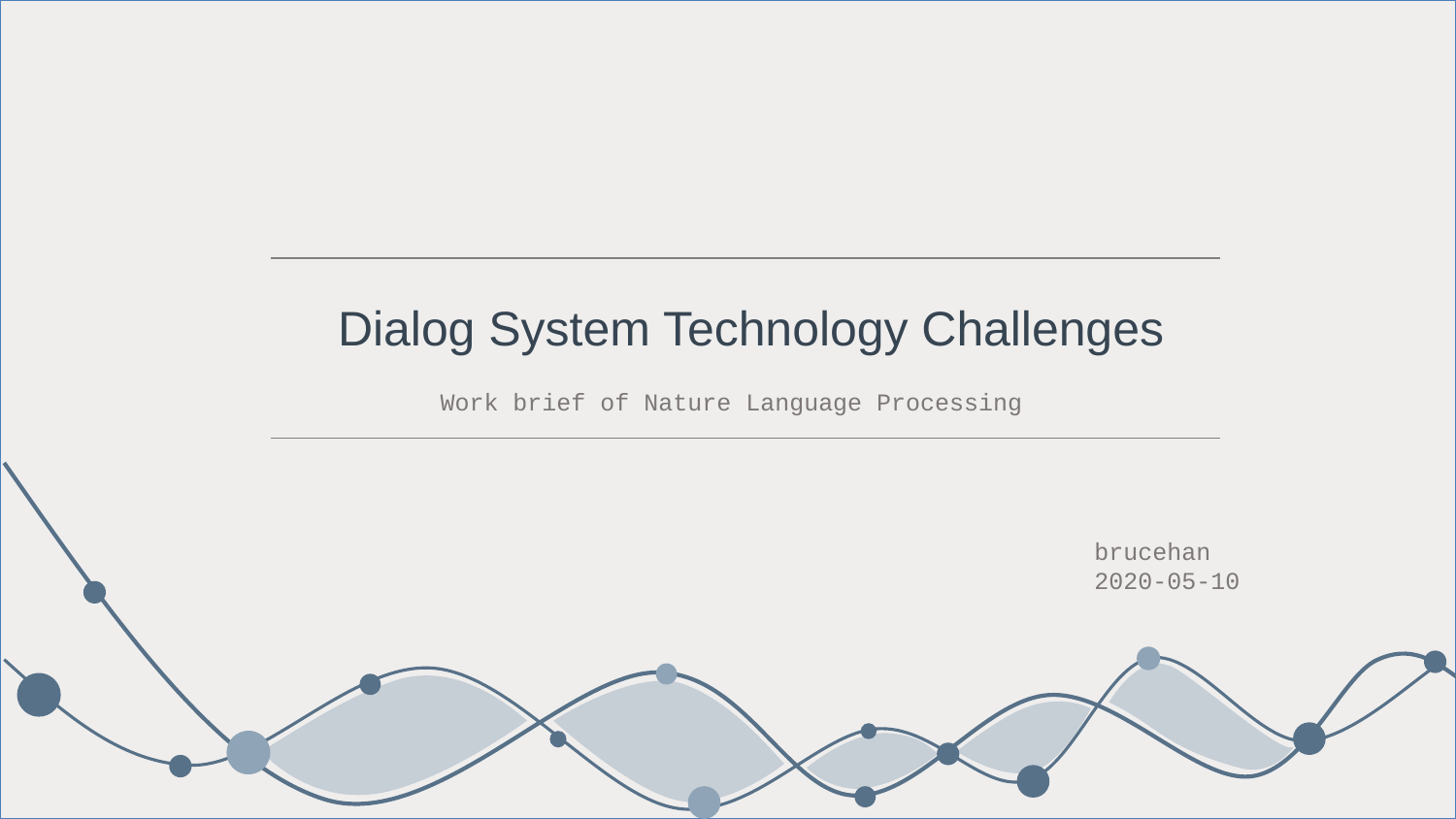

Dialog System Technology Challenges
Work brief of Nature Language Processing

brucehan
2020-05-10